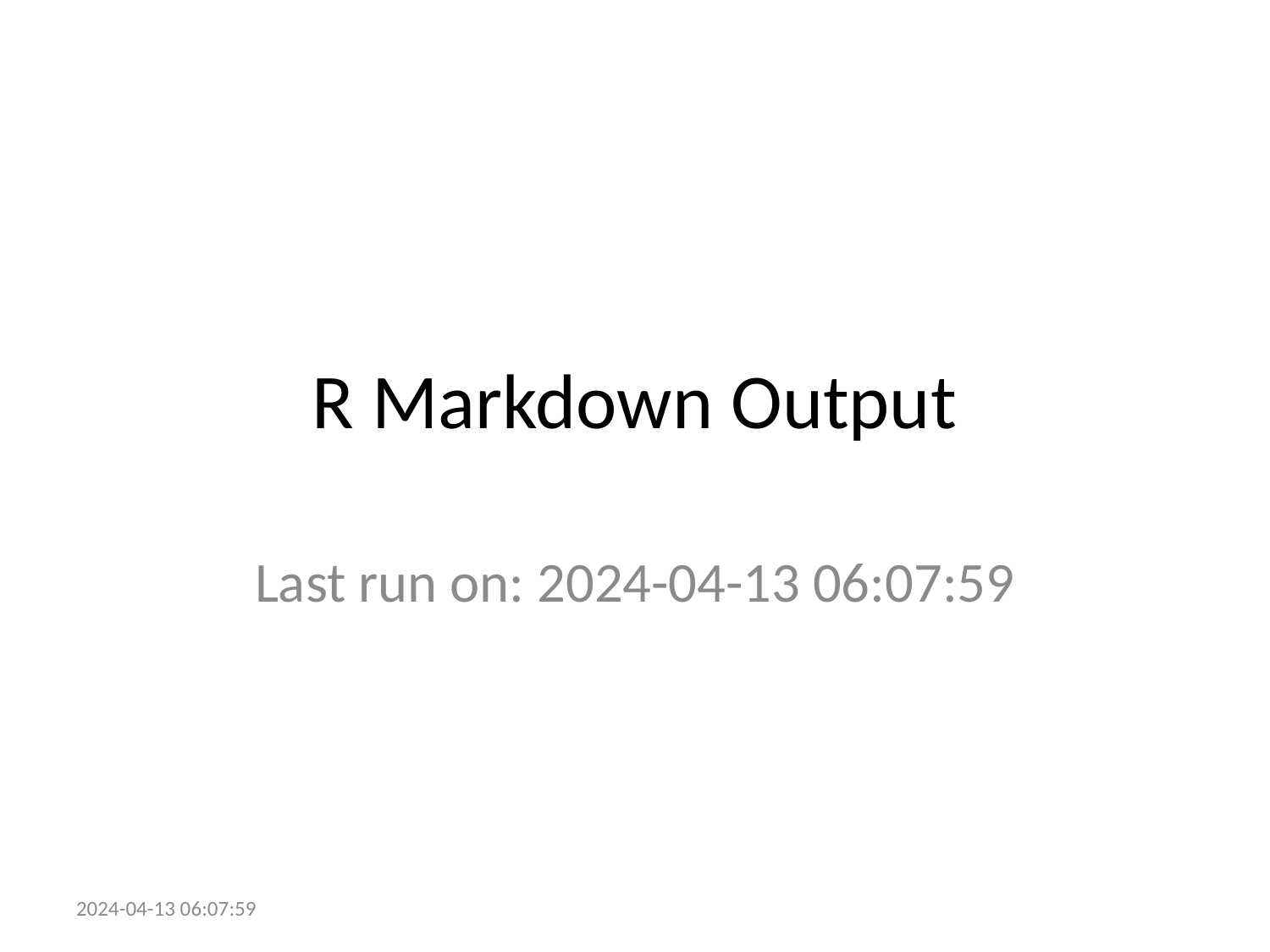

# R Markdown Output
Last run on: 2024-04-13 06:07:59
2024-04-13 06:07:59